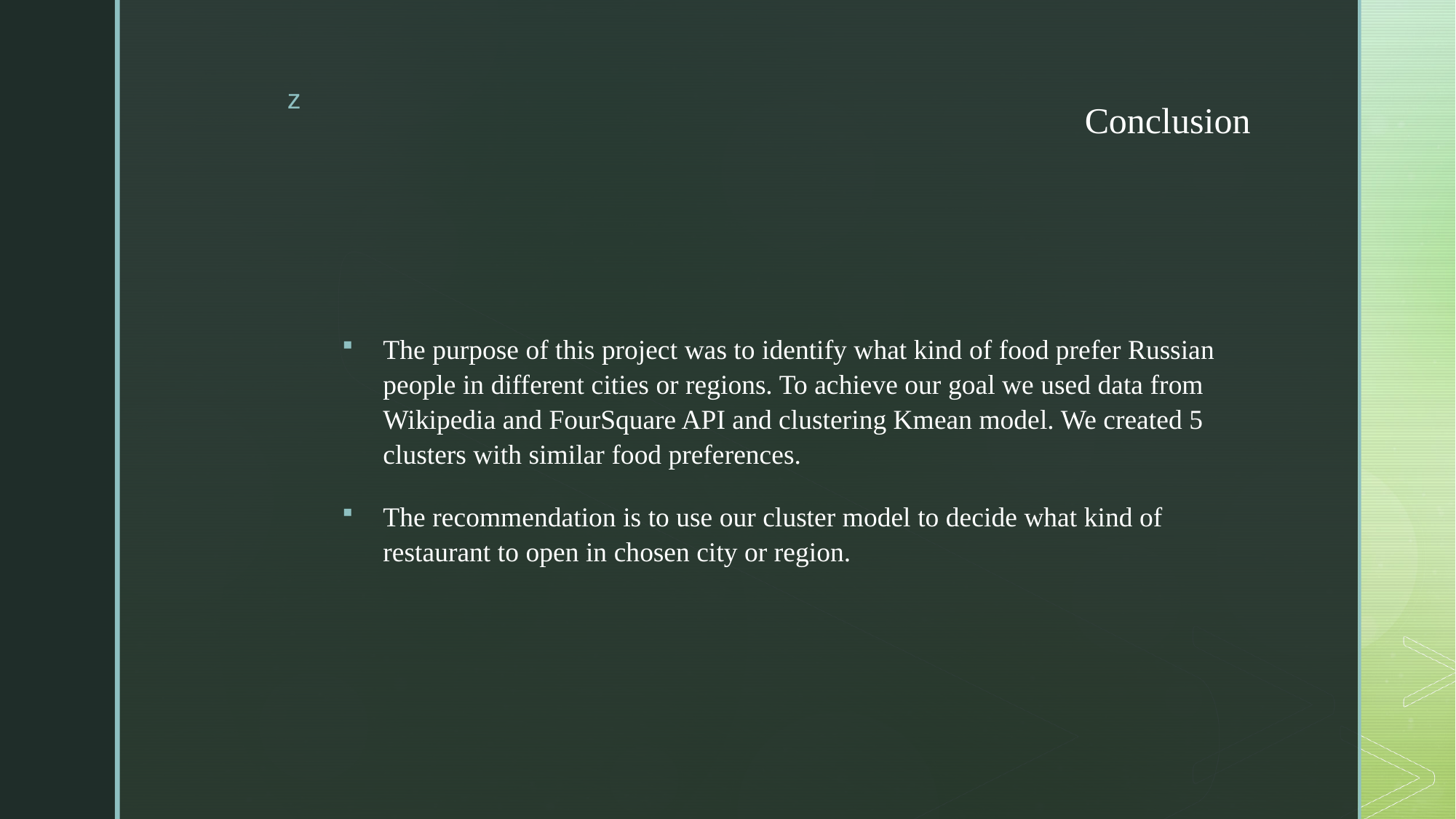

# Conclusion
The purpose of this project was to identify what kind of food prefer Russian people in different cities or regions. To achieve our goal we used data from Wikipedia and FourSquare API and clustering Kmean model. We created 5 clusters with similar food preferences.
The recommendation is to use our cluster model to decide what kind of restaurant to open in chosen city or region.